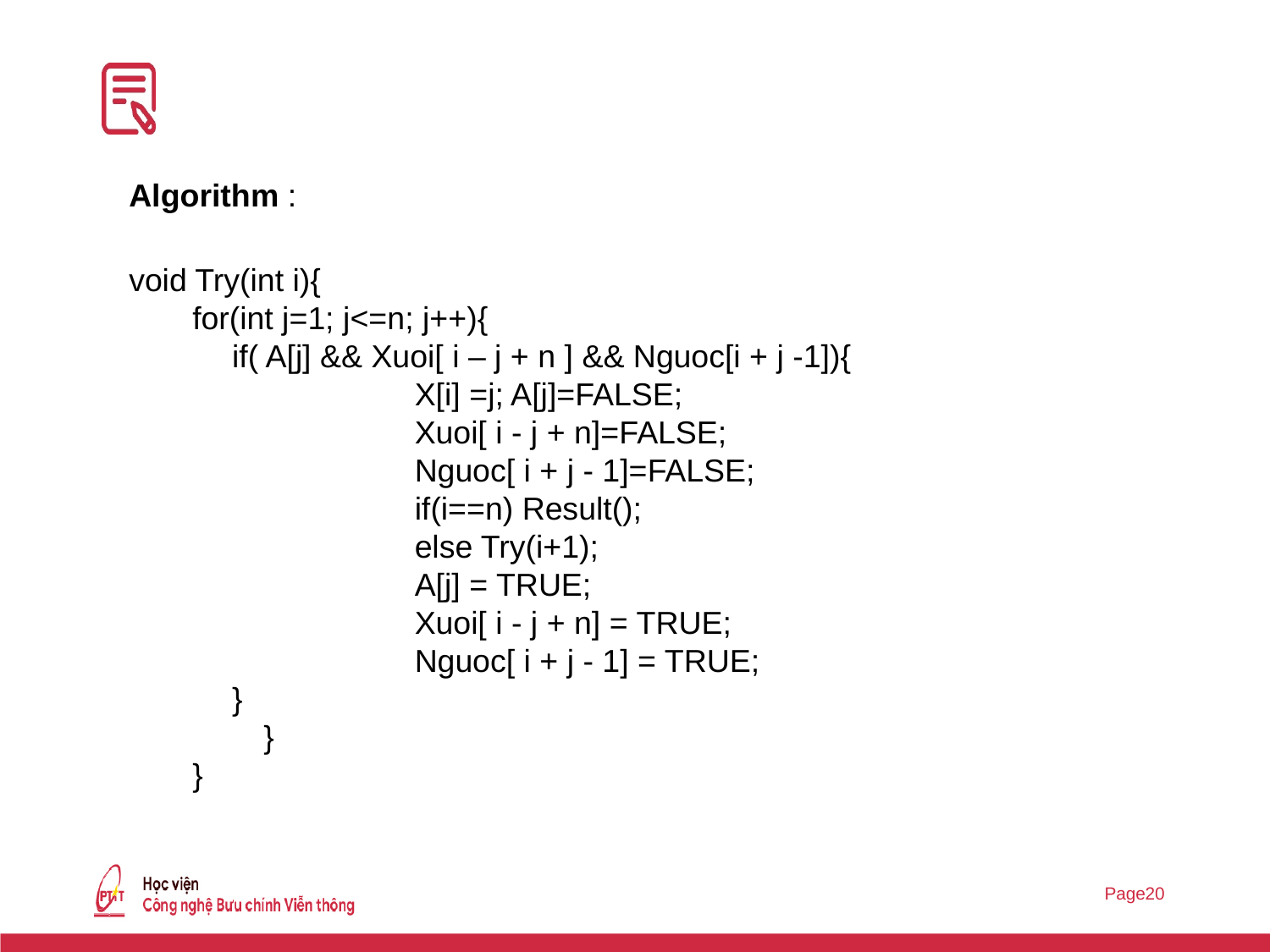

#
Algorithm :

void Try(int i){
for(int j=1; j<=n; j++){
	if( A[j] && Xuoi[ i – j + n ] && Nguoc[i + j -1]){
		X[i] =j; A[j]=FALSE;
		Xuoi[ i - j + n]=FALSE;
		Nguoc[ i + j - 1]=FALSE;
		if(i==n) Result();
		else Try(i+1);
		A[j] = TRUE;
		Xuoi[ i - j + n] = TRUE;
		Nguoc[ i + j - 1] = TRUE;
	}
        }
}